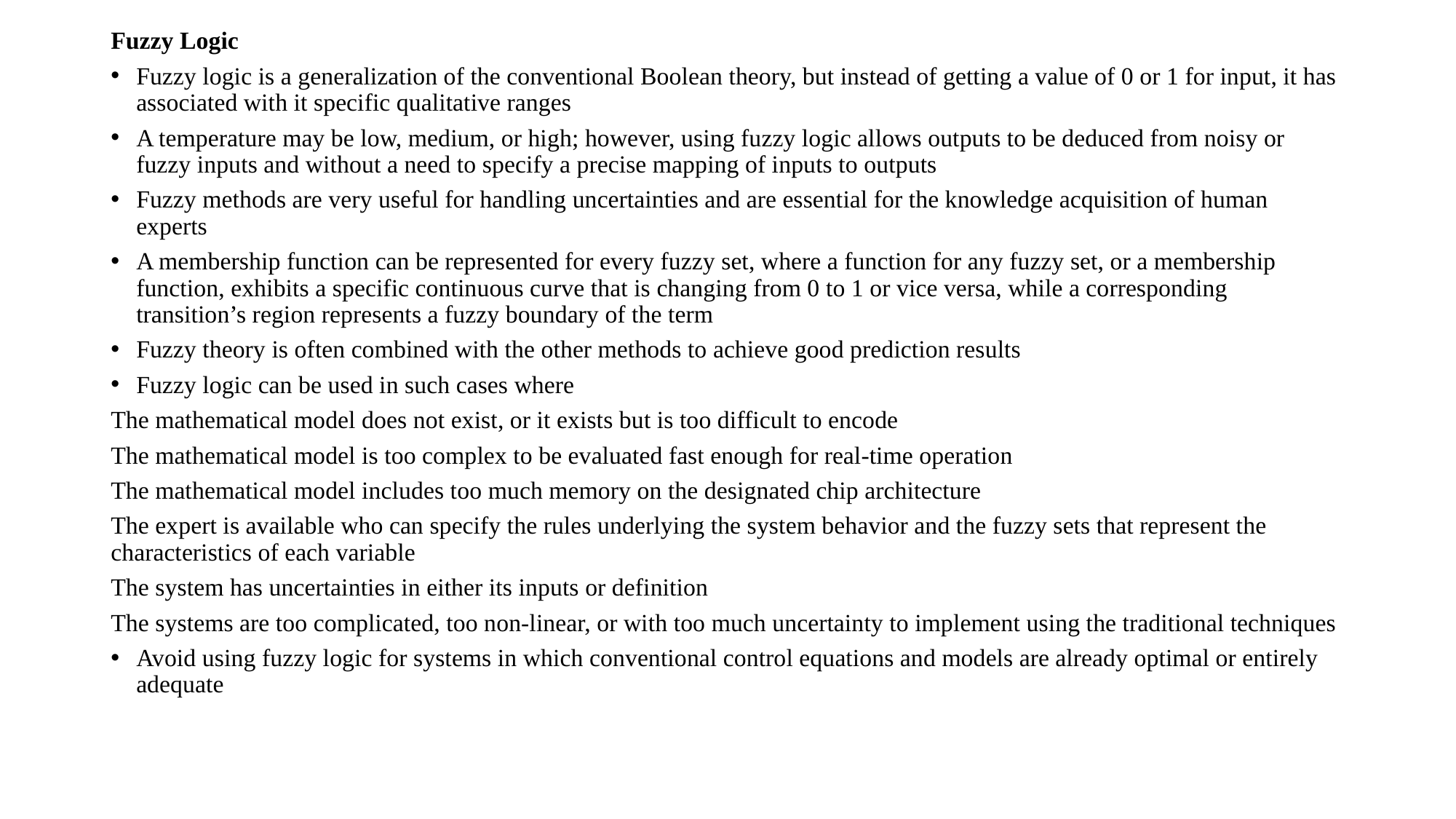

Fuzzy Logic
Fuzzy logic is a generalization of the conventional Boolean theory, but instead of getting a value of 0 or 1 for input, it has associated with it specific qualitative ranges
A temperature may be low, medium, or high; however, using fuzzy logic allows outputs to be deduced from noisy or fuzzy inputs and without a need to specify a precise mapping of inputs to outputs
Fuzzy methods are very useful for handling uncertainties and are essential for the knowledge acquisition of human experts
A membership function can be represented for every fuzzy set, where a function for any fuzzy set, or a membership function, exhibits a specific continuous curve that is changing from 0 to 1 or vice versa, while a corresponding transition’s region represents a fuzzy boundary of the term
Fuzzy theory is often combined with the other methods to achieve good prediction results
Fuzzy logic can be used in such cases where
The mathematical model does not exist, or it exists but is too difficult to encode
The mathematical model is too complex to be evaluated fast enough for real-time operation
The mathematical model includes too much memory on the designated chip architecture
The expert is available who can specify the rules underlying the system behavior and the fuzzy sets that represent the characteristics of each variable
The system has uncertainties in either its inputs or definition
The systems are too complicated, too non-linear, or with too much uncertainty to implement using the traditional techniques
Avoid using fuzzy logic for systems in which conventional control equations and models are already optimal or entirely adequate